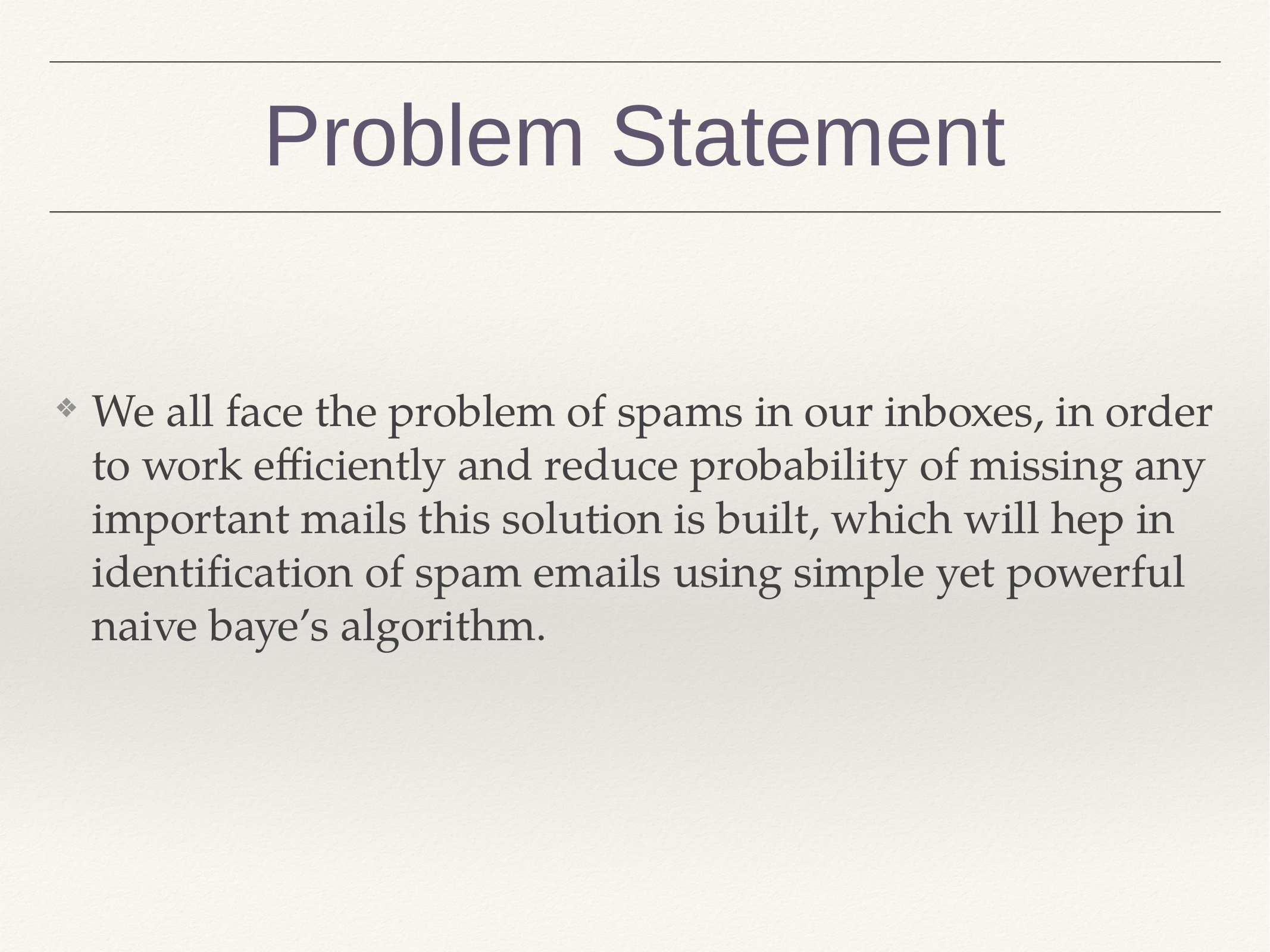

Problem Statement
We all face the problem of spams in our inboxes, in order to work efficiently and reduce probability of missing any important mails this solution is built, which will hep in identification of spam emails using simple yet powerful naive baye’s algorithm.